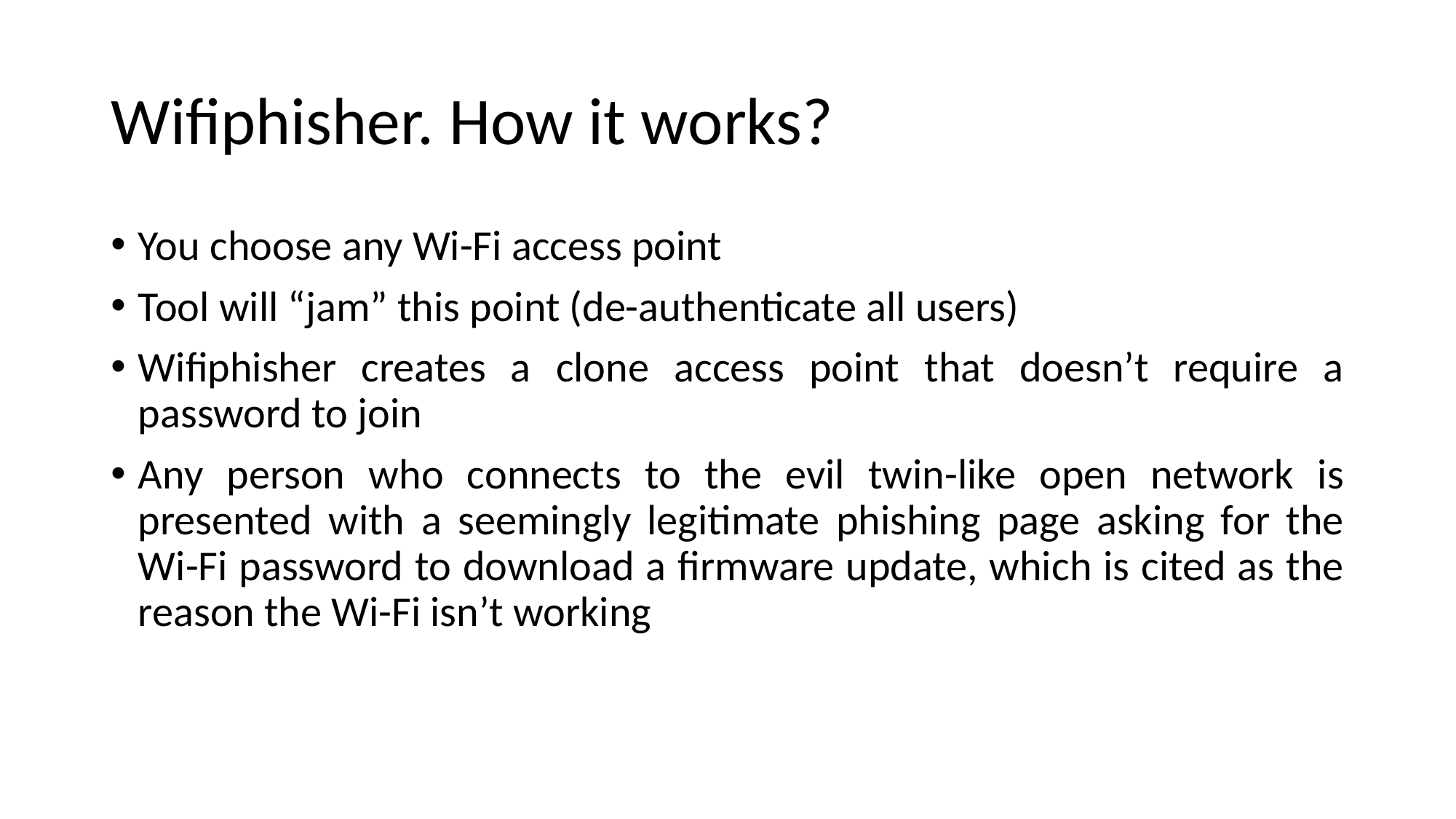

# Wifiphisher. How it works?
You choose any Wi-Fi access point
Tool will “jam” this point (de-authenticate all users)
Wifiphisher creates a clone access point that doesn’t require a password to join
Any person who connects to the evil twin-like open network is presented with a seemingly legitimate phishing page asking for the Wi-Fi password to download a firmware update, which is cited as the reason the Wi-Fi isn’t working